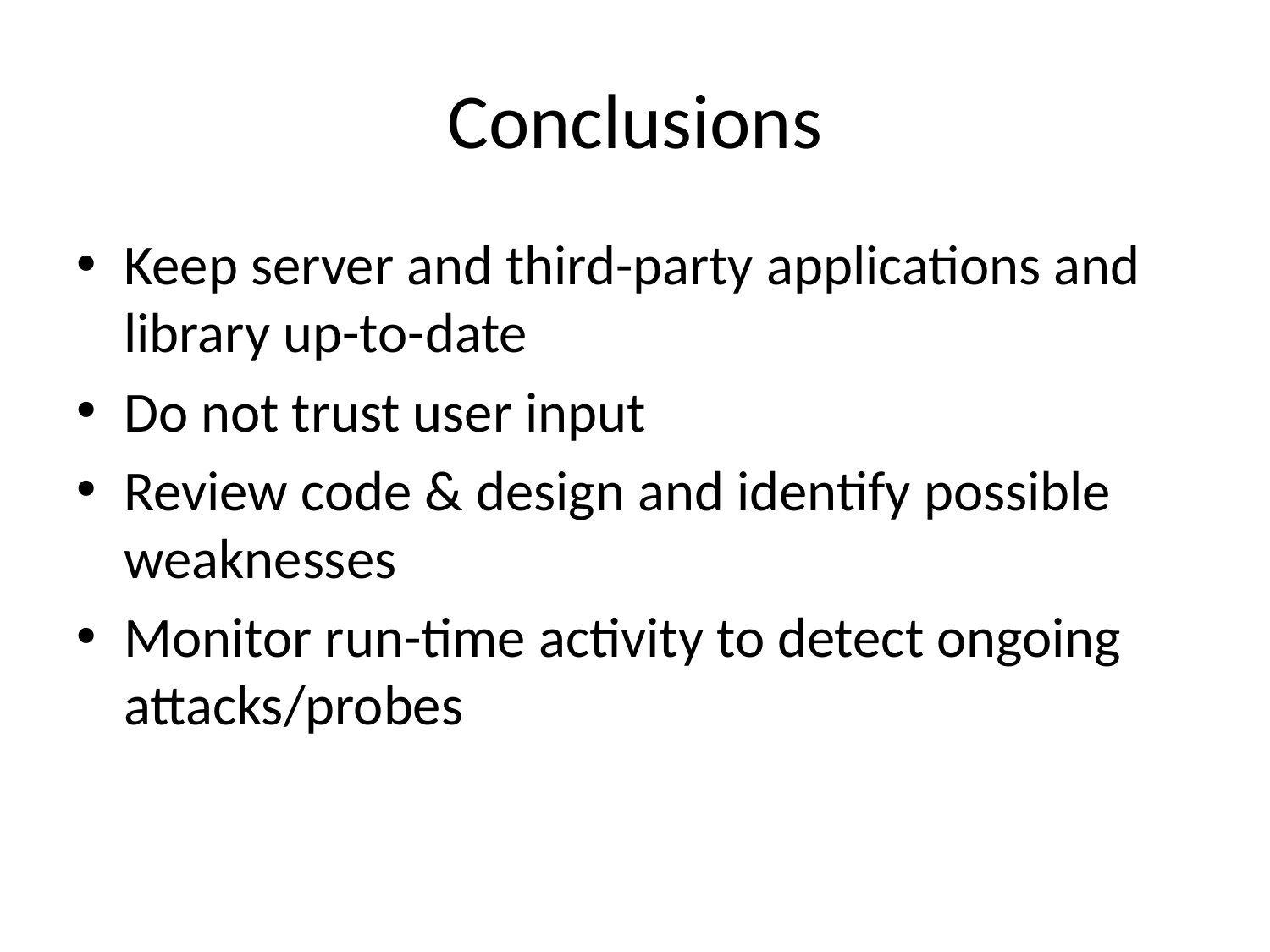

# Conclusions
Keep server and third-party applications and library up-to-date
Do not trust user input
Review code & design and identify possible weaknesses
Monitor run-time activity to detect ongoing attacks/probes